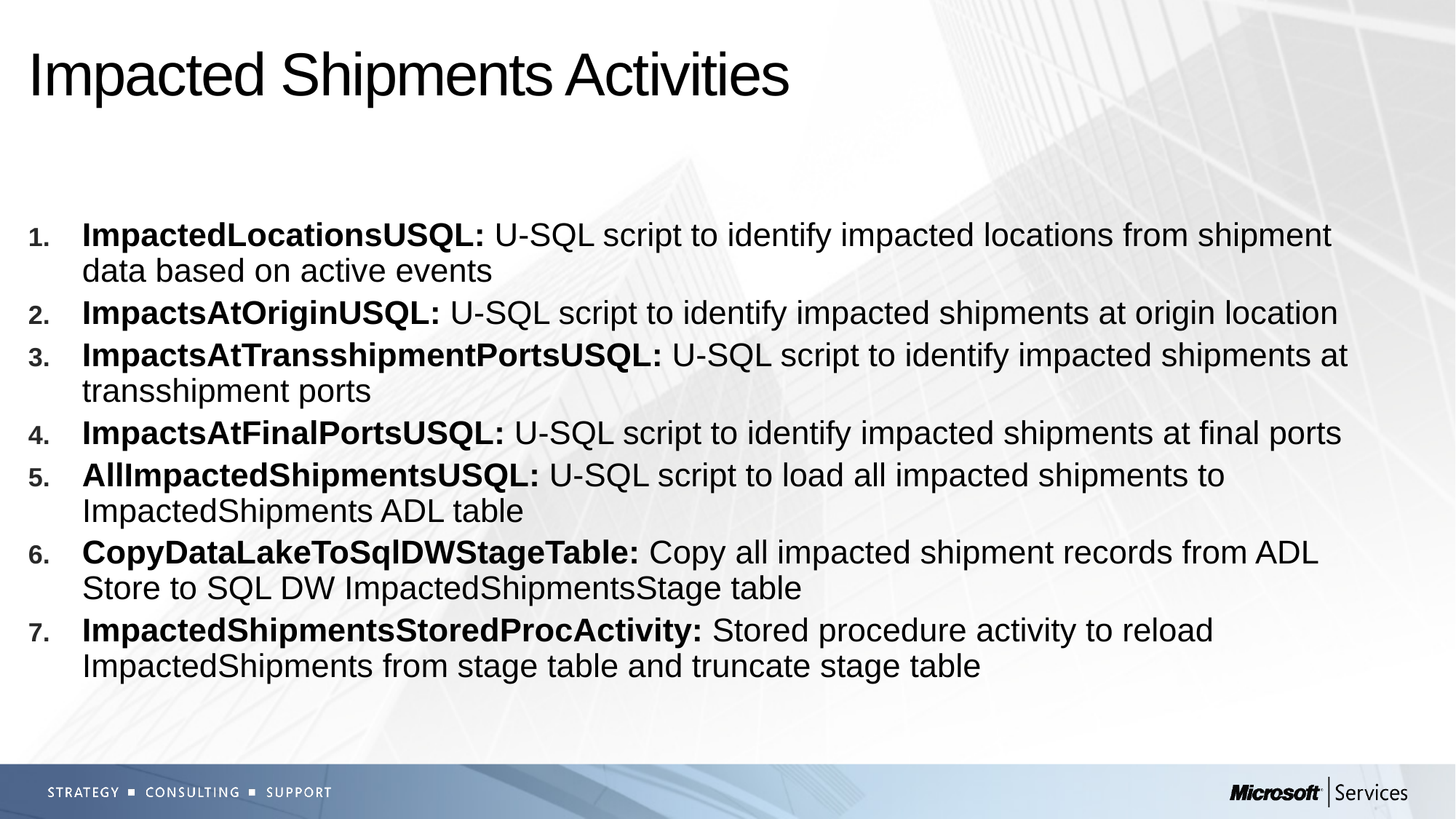

# Impacted Shipments Activities
ImpactedLocationsUSQL: U-SQL script to identify impacted locations from shipment data based on active events
ImpactsAtOriginUSQL: U-SQL script to identify impacted shipments at origin location
ImpactsAtTransshipmentPortsUSQL: U-SQL script to identify impacted shipments at transshipment ports
ImpactsAtFinalPortsUSQL: U-SQL script to identify impacted shipments at final ports
AllImpactedShipmentsUSQL: U-SQL script to load all impacted shipments to ImpactedShipments ADL table
CopyDataLakeToSqlDWStageTable: Copy all impacted shipment records from ADL Store to SQL DW ImpactedShipmentsStage table
ImpactedShipmentsStoredProcActivity: Stored procedure activity to reload ImpactedShipments from stage table and truncate stage table